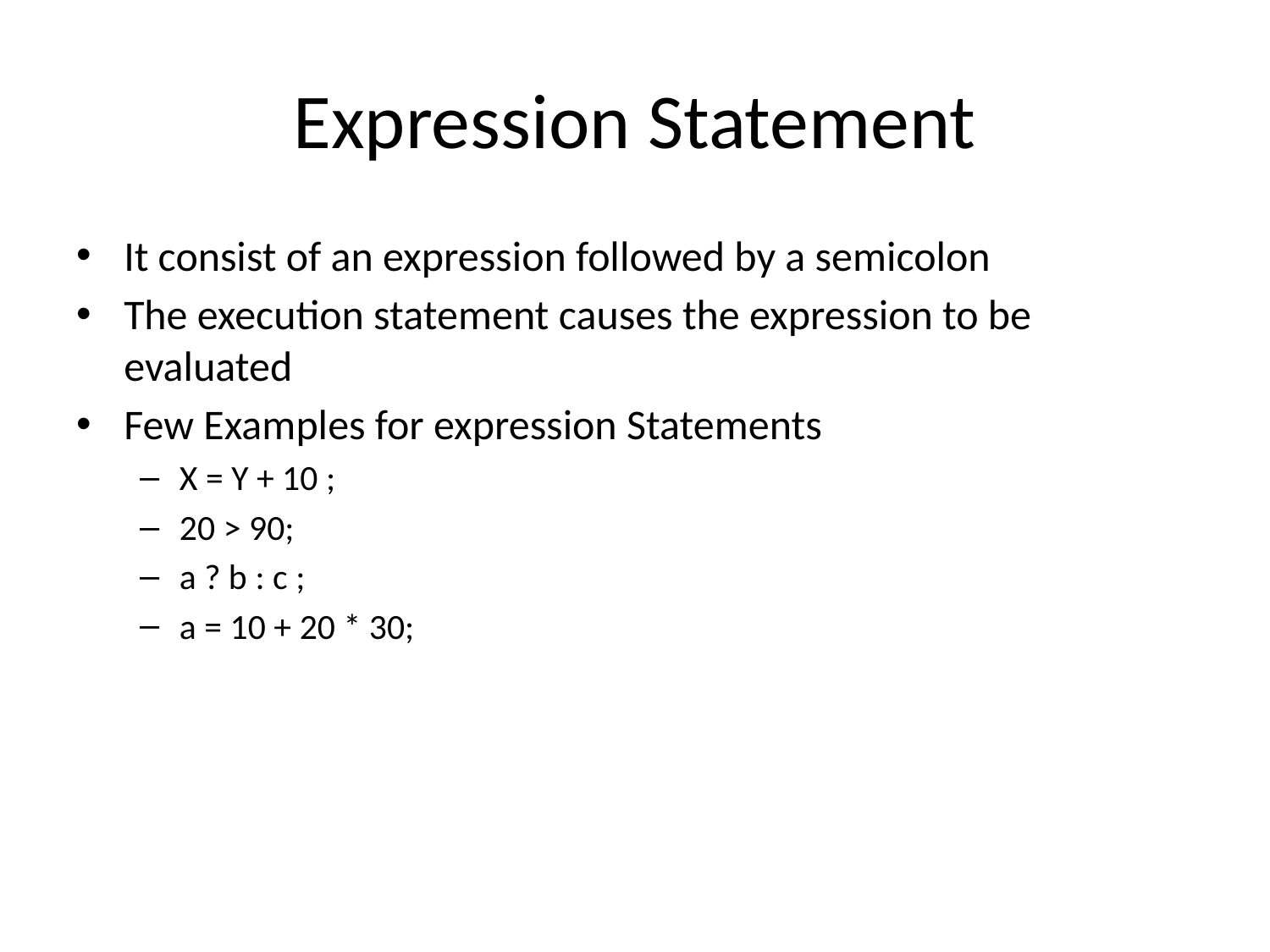

# Expression Statement
It consist of an expression followed by a semicolon
The execution statement causes the expression to be evaluated
Few Examples for expression Statements
X = Y + 10 ;
20 > 90;
a ? b : c ;
a = 10 + 20 * 30;